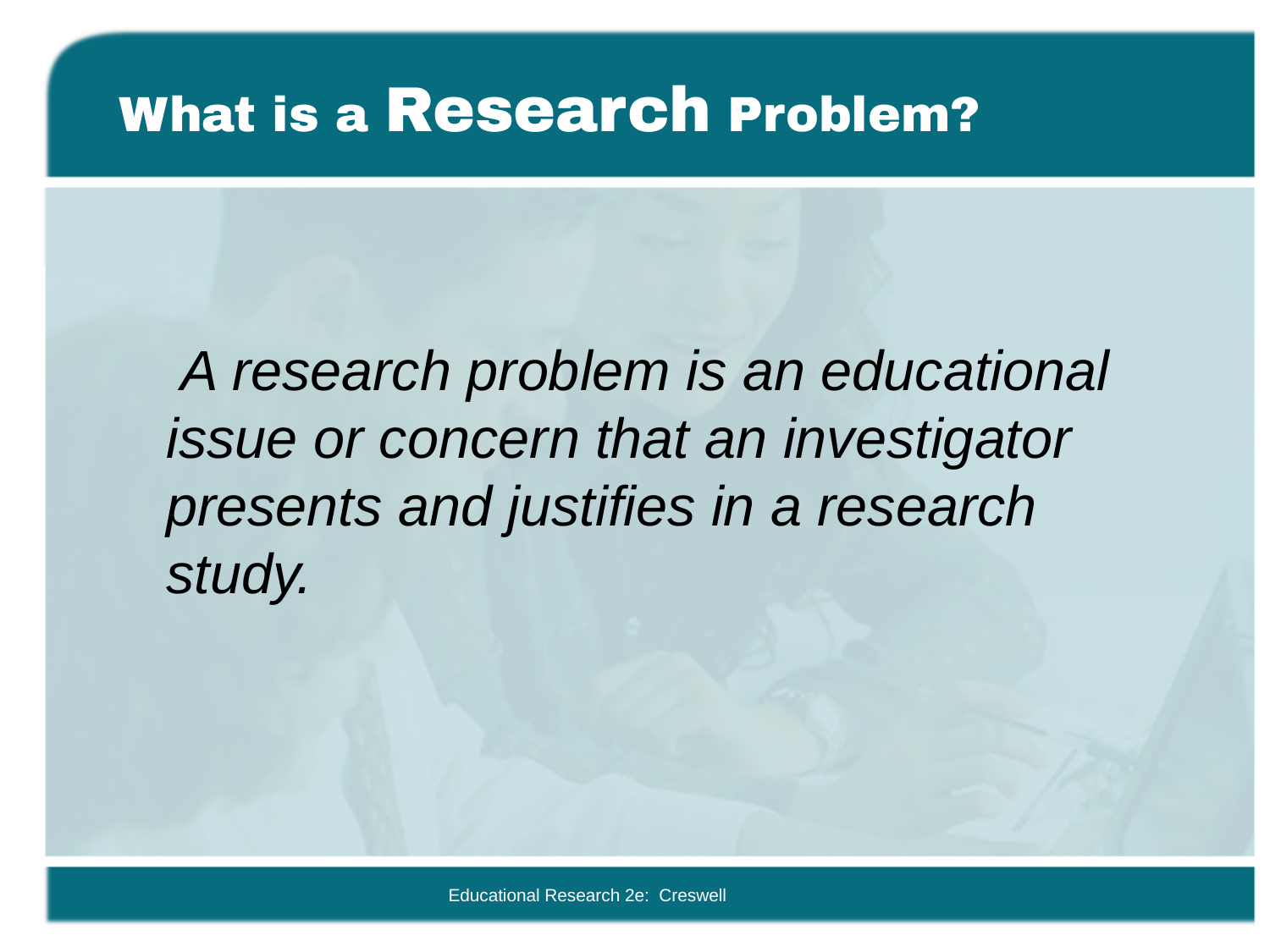

# What is a Research Problem?
    A research problem is an educational issue or concern that an investigator presents and justifies in a research study.
Educational Research 2e:  Creswell